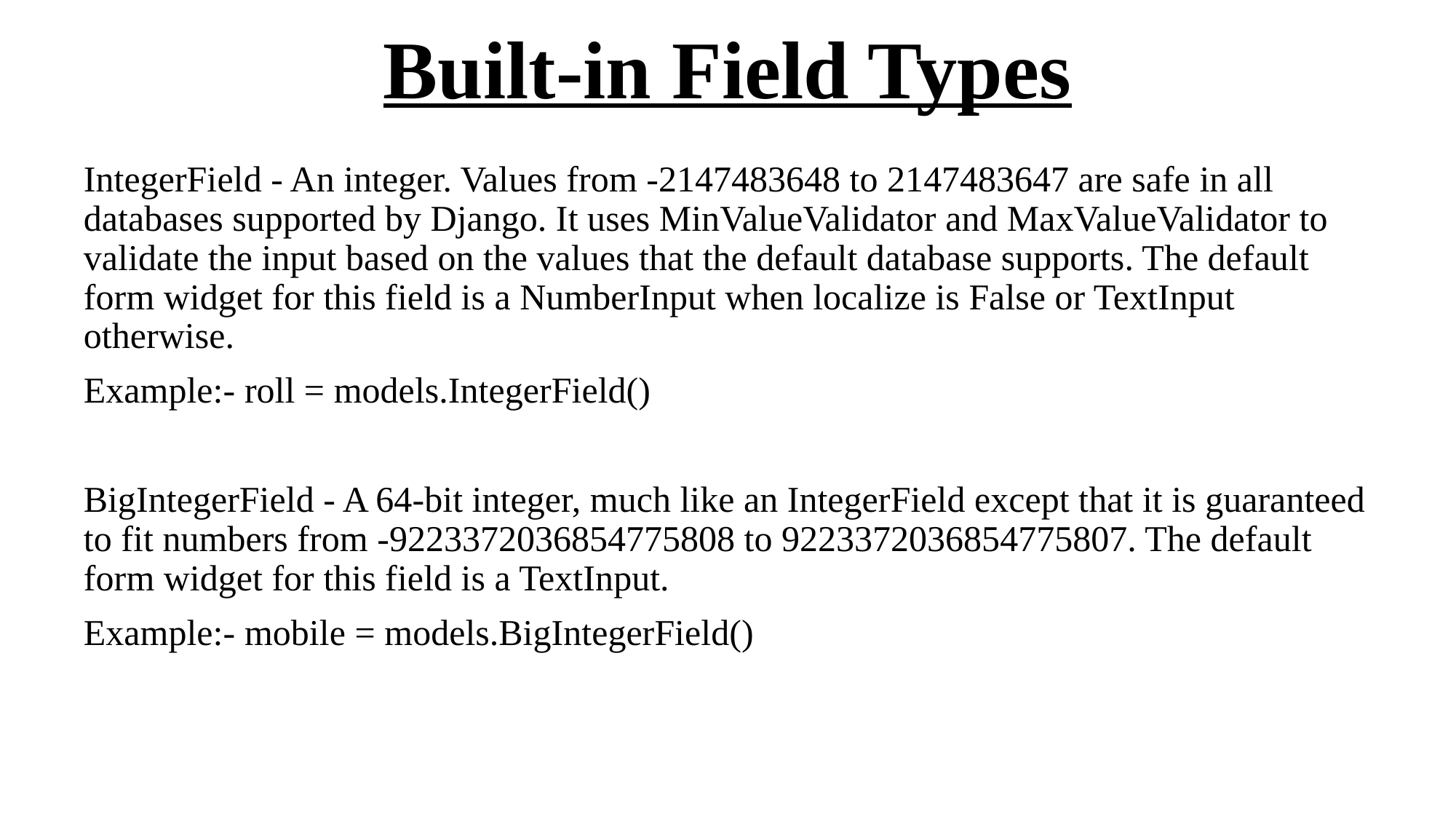

# Built-in Field Types
IntegerField - An integer. Values from -2147483648 to 2147483647 are safe in all databases supported by Django. It uses MinValueValidator and MaxValueValidator to validate the input based on the values that the default database supports. The default form widget for this field is a NumberInput when localize is False or TextInput otherwise.
Example:- roll = models.IntegerField()

BigIntegerField - A 64-bit integer, much like an IntegerField except that it is guaranteed to fit numbers from -9223372036854775808 to 9223372036854775807. The default form widget for this field is a TextInput.
Example:- mobile = models.BigIntegerField()